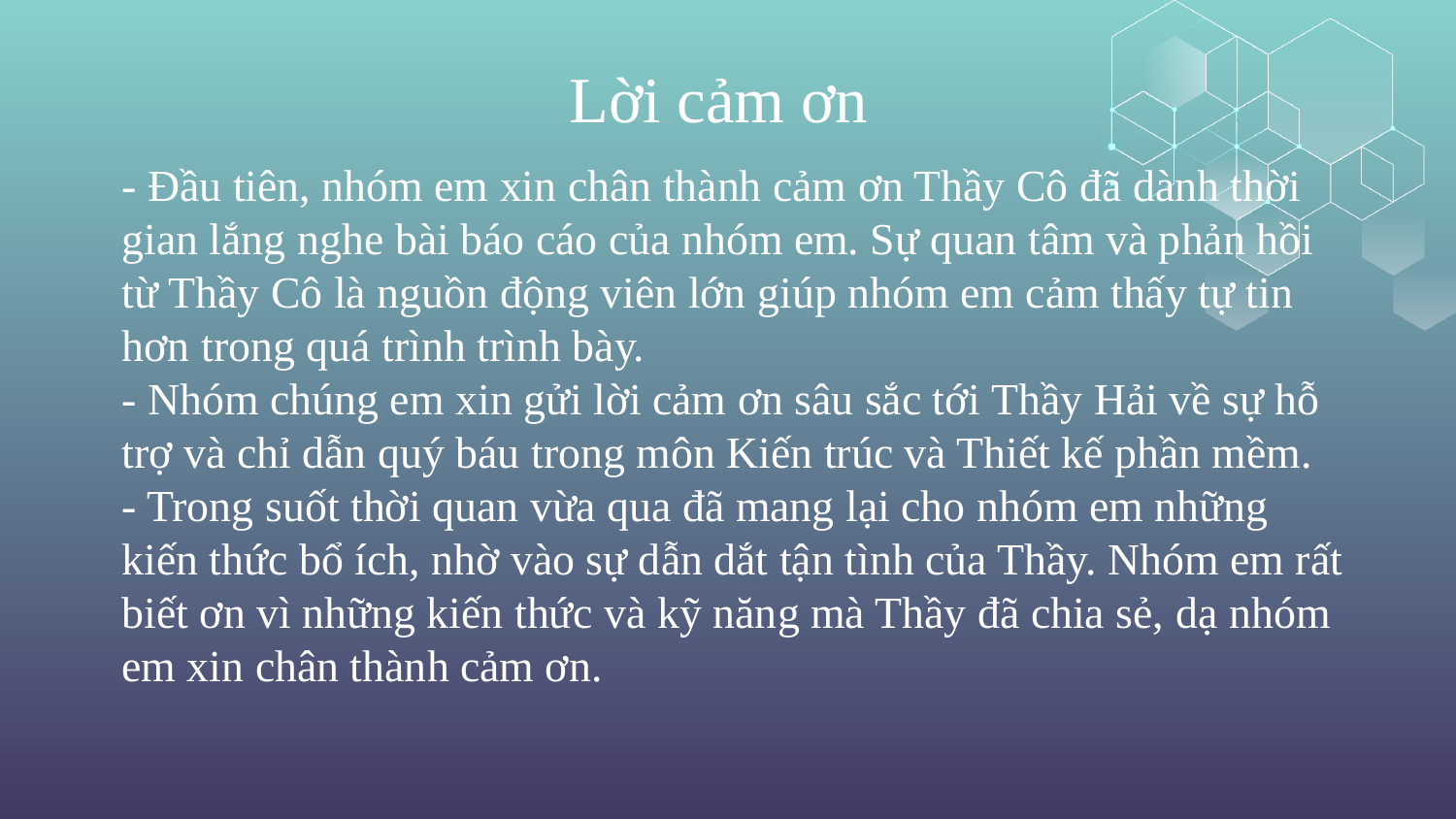

Lời cảm ơn
- Đầu tiên, nhóm em xin chân thành cảm ơn Thầy Cô đã dành thời gian lắng nghe bài báo cáo của nhóm em. Sự quan tâm và phản hồi từ Thầy Cô là nguồn động viên lớn giúp nhóm em cảm thấy tự tin hơn trong quá trình trình bày.
- Nhóm chúng em xin gửi lời cảm ơn sâu sắc tới Thầy Hải về sự hỗ trợ và chỉ dẫn quý báu trong môn Kiến trúc và Thiết kế phần mềm.  - Trong suốt thời quan vừa qua đã mang lại cho nhóm em những kiến thức bổ ích, nhờ vào sự dẫn dắt tận tình của Thầy. Nhóm em rất biết ơn vì những kiến thức và kỹ năng mà Thầy đã chia sẻ, dạ nhóm em xin chân thành cảm ơn.